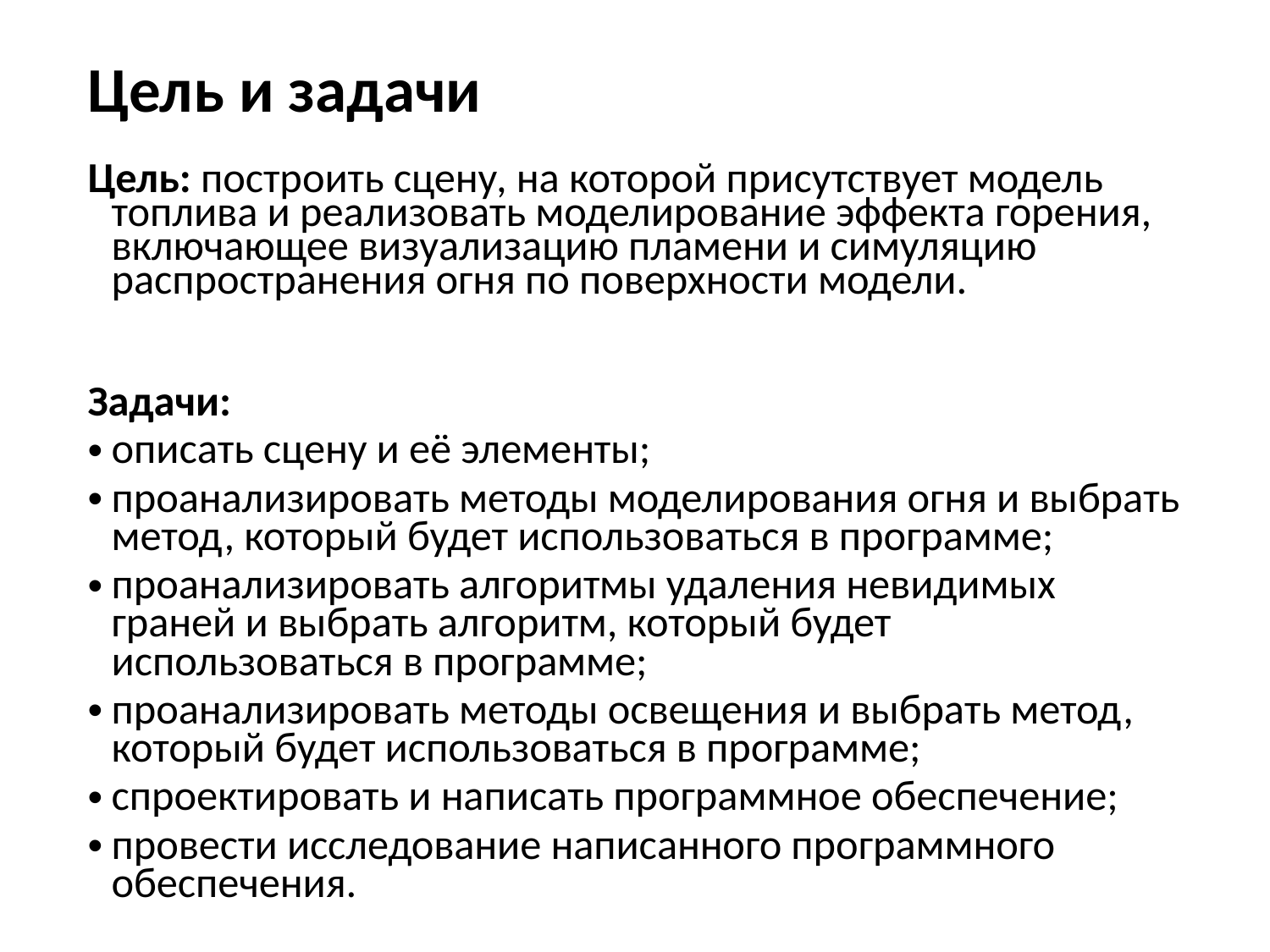

Цель и задачи
Цель: построить сцену, на которой присутствует модель топлива и реализовать моделирование эффекта горения, включающее визуализацию пламени и симуляцию распространения огня по поверхности модели.

Задачи:
описать сцену и её элементы;
проанализировать методы моделирования огня и выбрать метод, который будет использоваться в программе;
проанализировать алгоритмы удаления невидимых граней и выбрать алгоритм, который будет использоваться в программе;
проанализировать методы освещения и выбрать метод, который будет использоваться в программе;
спроектировать и написать программное обеспечение;
провести исследование написанного программного обеспечения.